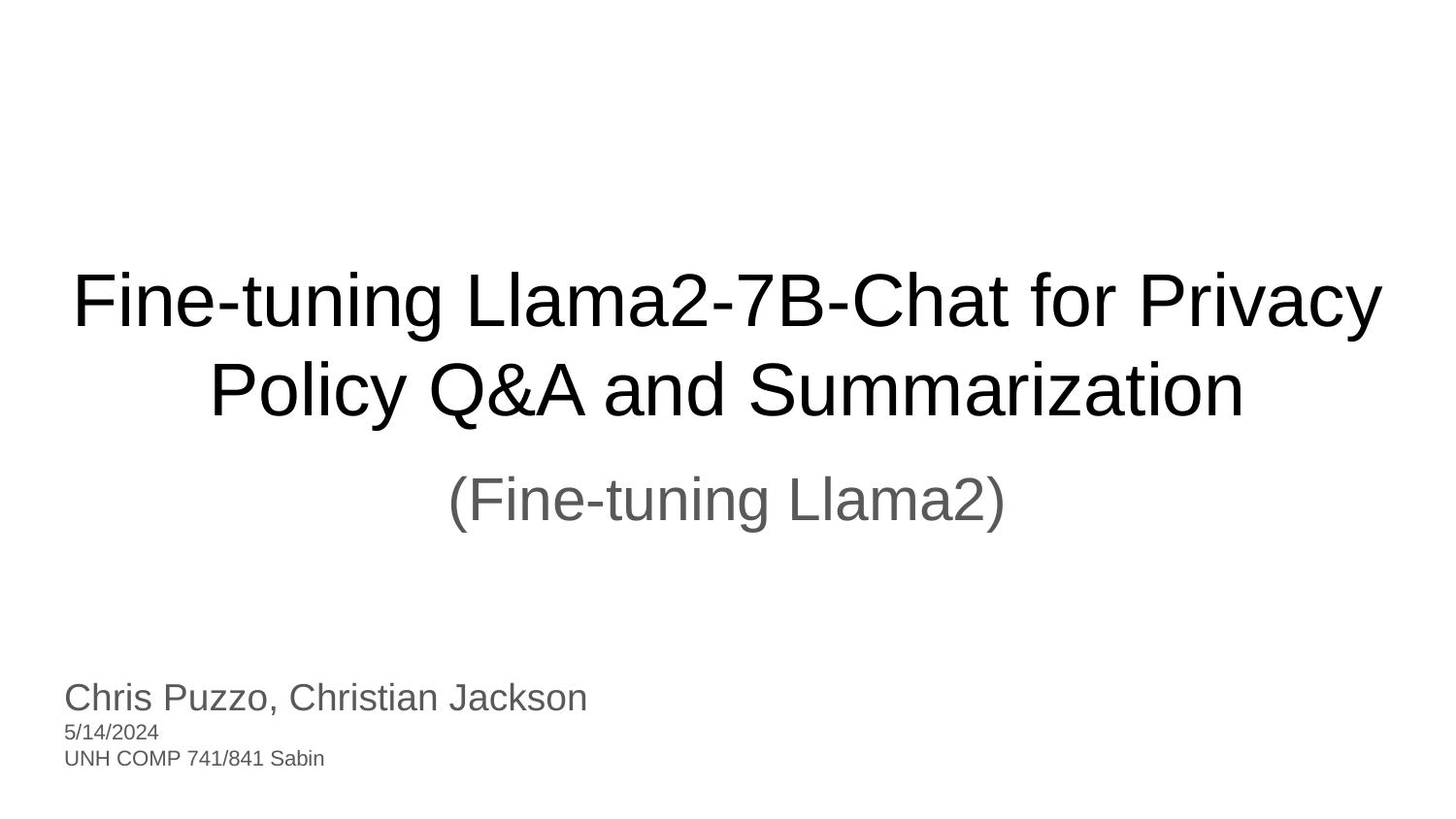

# Fine-tuning Llama2-7B-Chat for Privacy Policy Q&A and Summarization
(Fine-tuning Llama2)
Chris Puzzo, Christian Jackson
5/14/2024
UNH COMP 741/841 Sabin